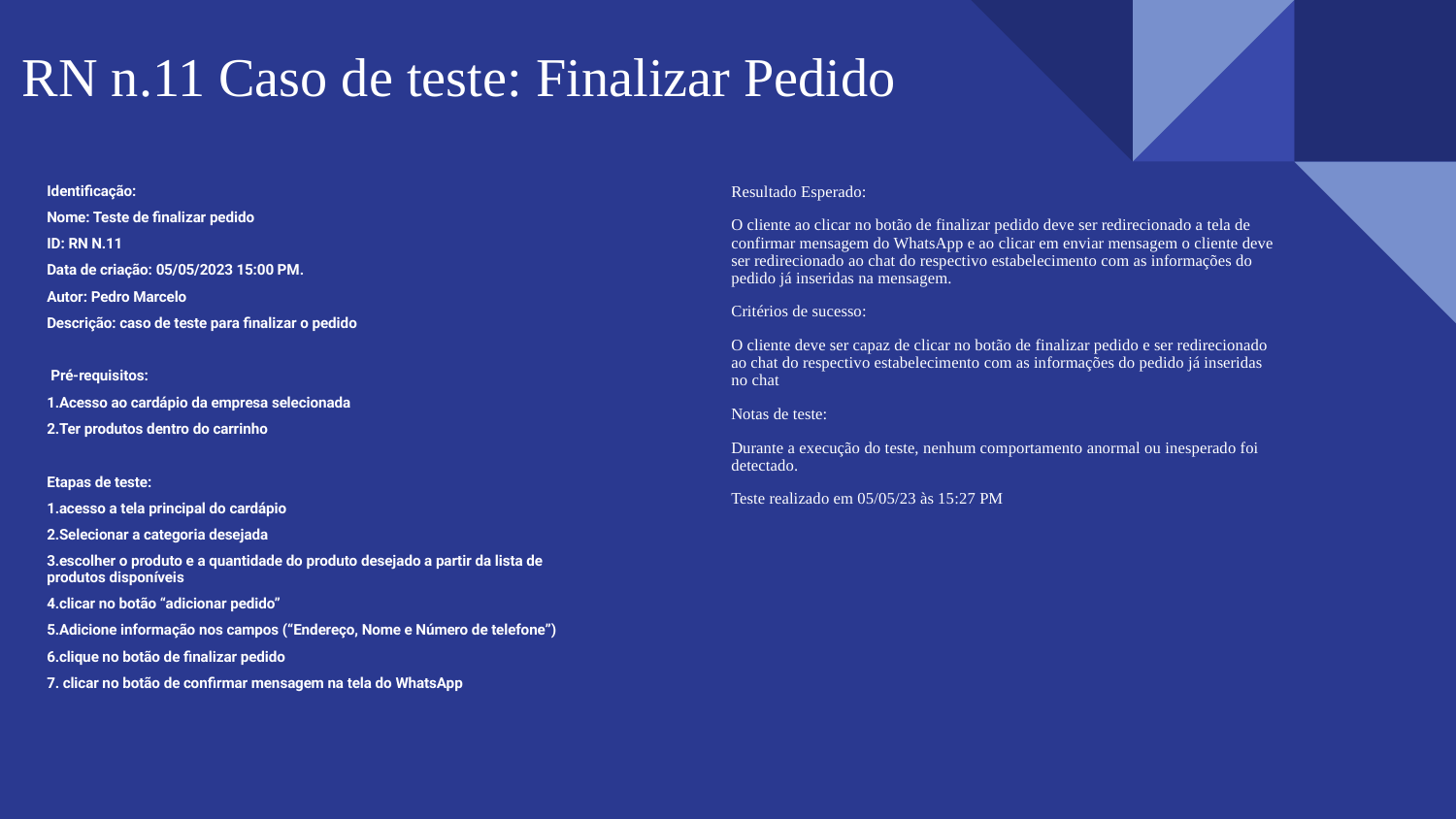

# RN n.11 Caso de teste: Finalizar Pedido
Resultado Esperado:
O cliente ao clicar no botão de finalizar pedido deve ser redirecionado a tela de confirmar mensagem do WhatsApp e ao clicar em enviar mensagem o cliente deve ser redirecionado ao chat do respectivo estabelecimento com as informações do pedido já inseridas na mensagem.
Critérios de sucesso:
O cliente deve ser capaz de clicar no botão de finalizar pedido e ser redirecionado ao chat do respectivo estabelecimento com as informações do pedido já inseridas no chat
Notas de teste:
Durante a execução do teste, nenhum comportamento anormal ou inesperado foi detectado.
Teste realizado em 05/05/23 às 15:27 PM
Identificação:
Nome: Teste de finalizar pedido
ID: RN N.11
Data de criação: 05/05/2023 15:00 PM.
Autor: Pedro Marcelo
Descrição: caso de teste para finalizar o pedido

 Pré-requisitos:
1.Acesso ao cardápio da empresa selecionada
2.Ter produtos dentro do carrinho

Etapas de teste:
1.acesso a tela principal do cardápio
2.Selecionar a categoria desejada
3.escolher o produto e a quantidade do produto desejado a partir da lista de produtos disponíveis
4.clicar no botão “adicionar pedido”
5.Adicione informação nos campos (“Endereço, Nome e Número de telefone”)
6.clique no botão de finalizar pedido
7. clicar no botão de confirmar mensagem na tela do WhatsApp